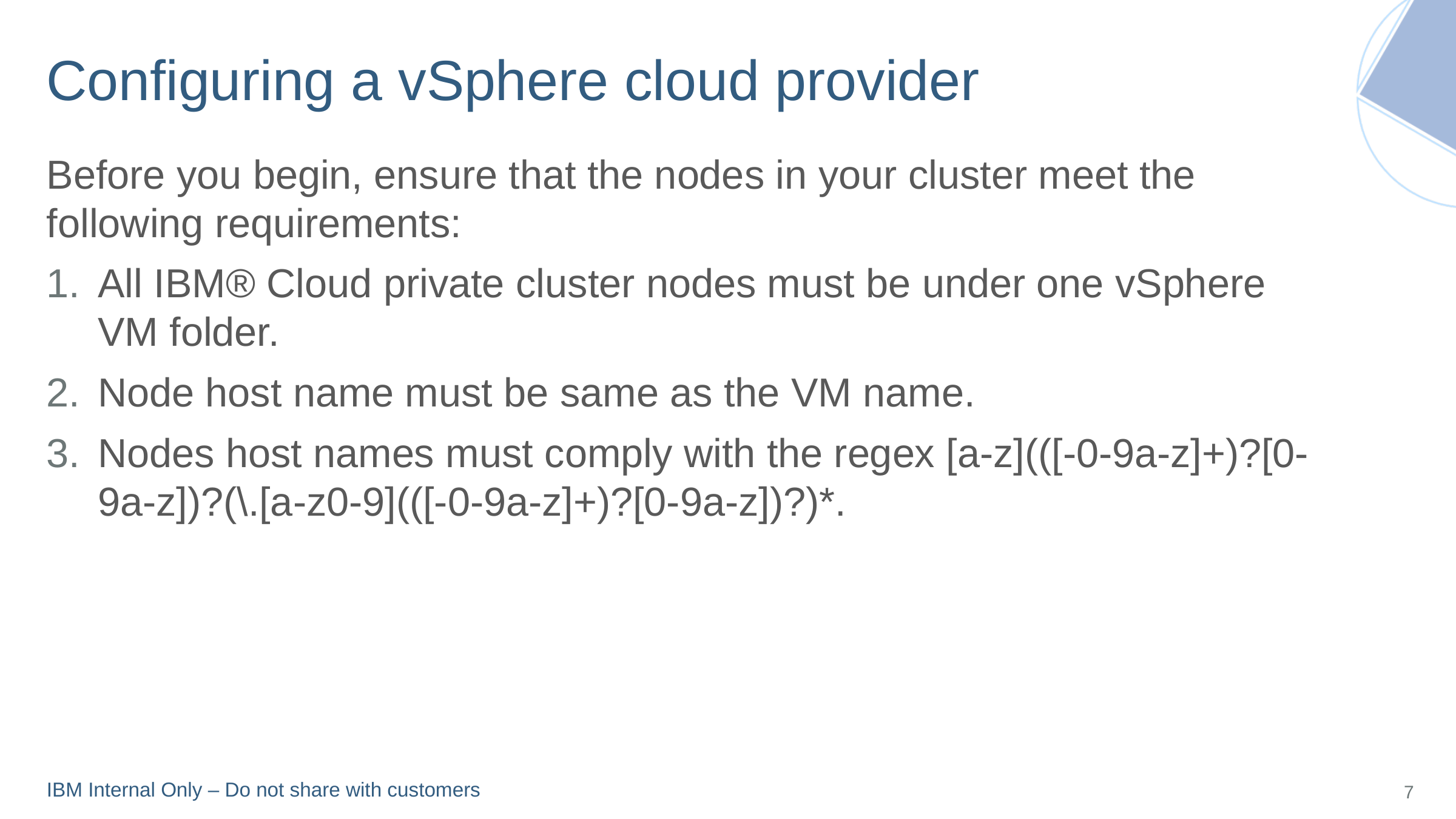

# Configuring a vSphere cloud provider
Before you begin, ensure that the nodes in your cluster meet the following requirements:
All IBM® Cloud private cluster nodes must be under one vSphere VM folder.
Node host name must be same as the VM name.
Nodes host names must comply with the regex [a-z](([-0-9a-z]+)?[0-9a-z])?(\.[a-z0-9](([-0-9a-z]+)?[0-9a-z])?)*.
7